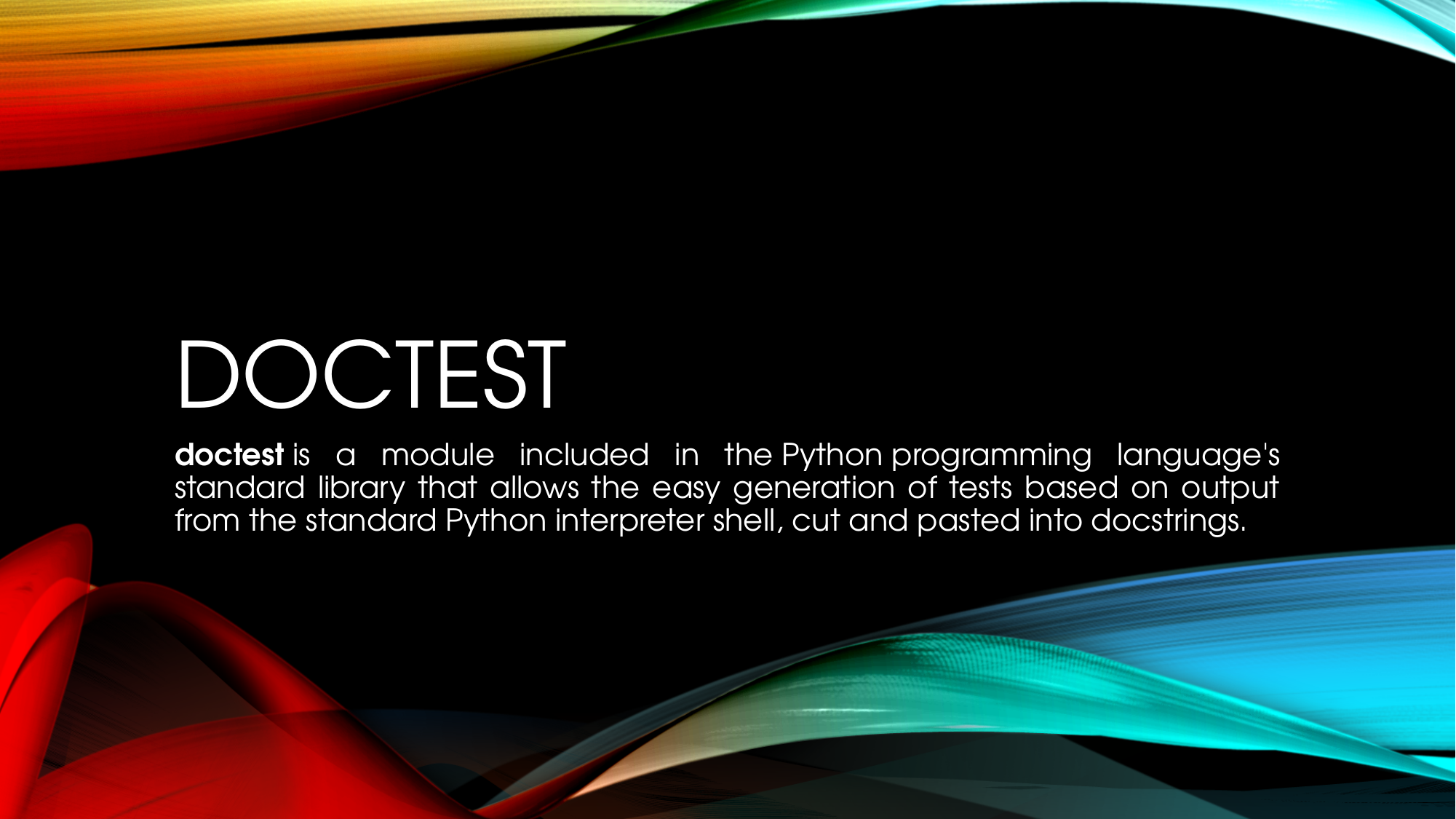

# doctest
doctest is a module included in the Python programming language's standard library that allows the easy generation of tests based on output from the standard Python interpreter shell, cut and pasted into docstrings.